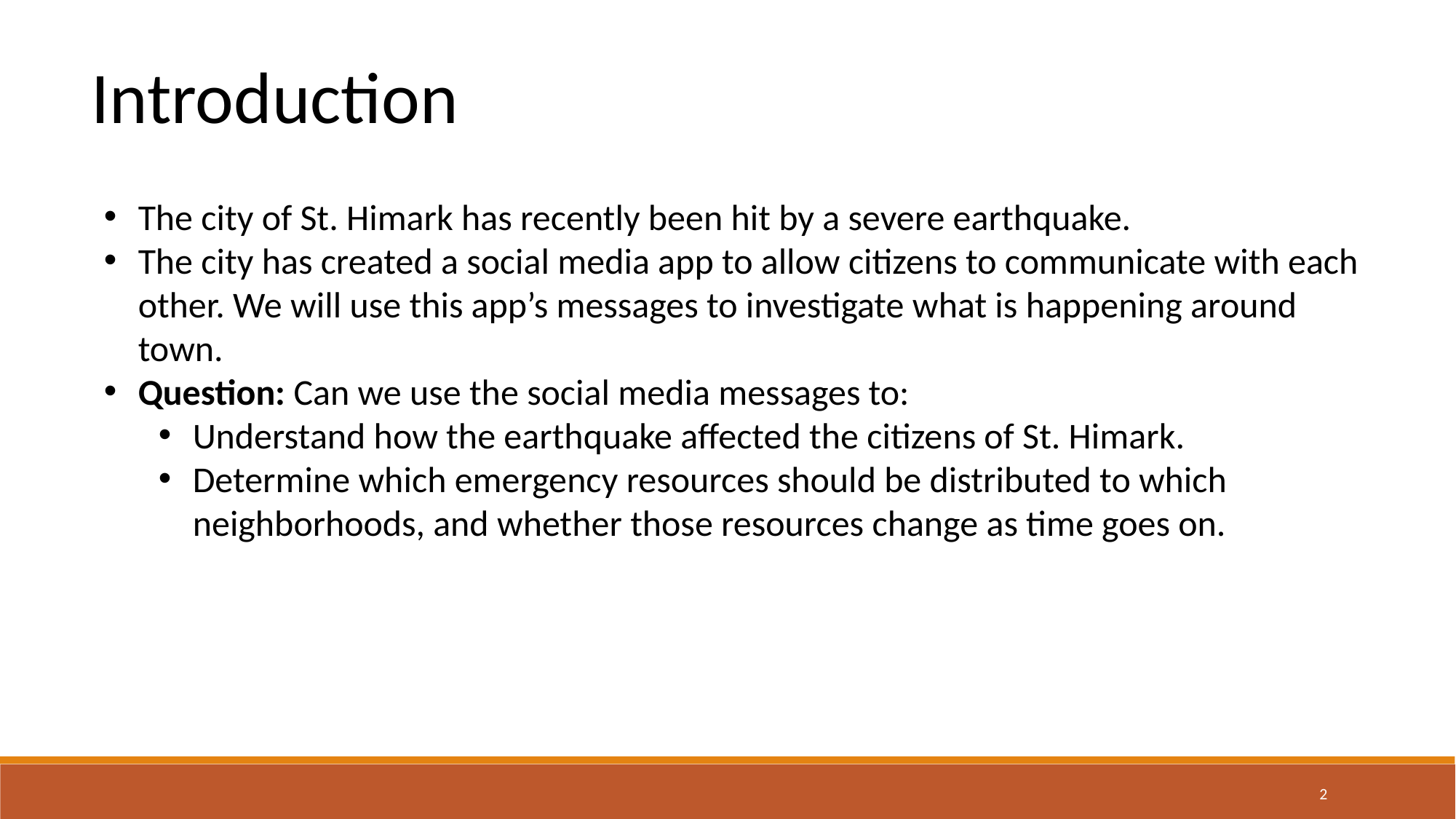

Introduction
The city of St. Himark has recently been hit by a severe earthquake.
The city has created a social media app to allow citizens to communicate with each other. We will use this app’s messages to investigate what is happening around town.
Question: Can we use the social media messages to:
Understand how the earthquake affected the citizens of St. Himark.
Determine which emergency resources should be distributed to which neighborhoods, and whether those resources change as time goes on.

2